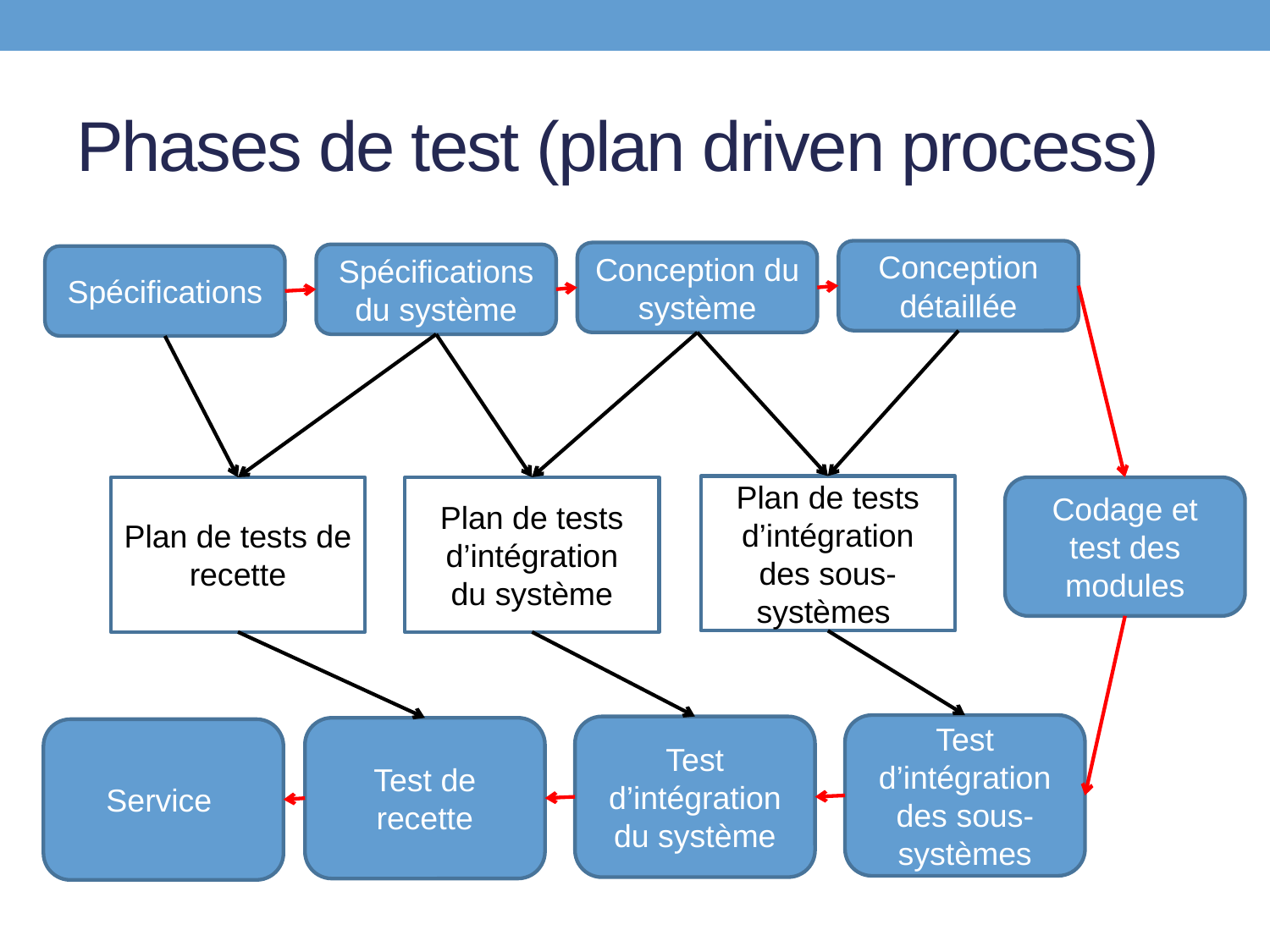

# Phases de test (plan driven process)
Conception détaillée
Conception du système
Spécifications du système
Spécifications
Plan de tests d’intégration des sous-systèmes
Plan de tests de recette
Plan de tests d’intégration
du système
Codage et test des modules
Test d’intégration des sous-systèmes
Test d’intégration du système
Test de recette
Service